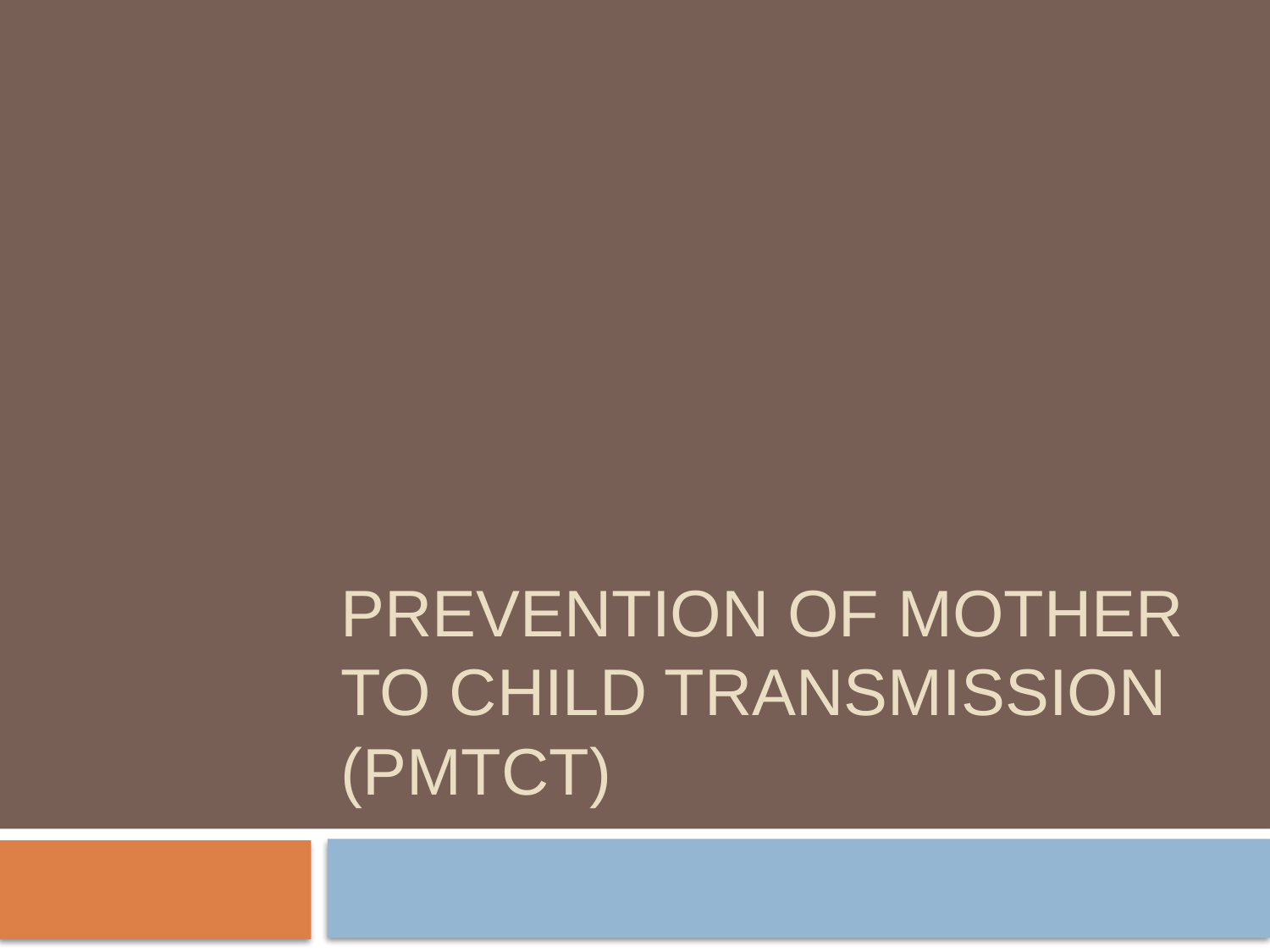

# Prevention of Mother to Child Transmission (PMTCT)